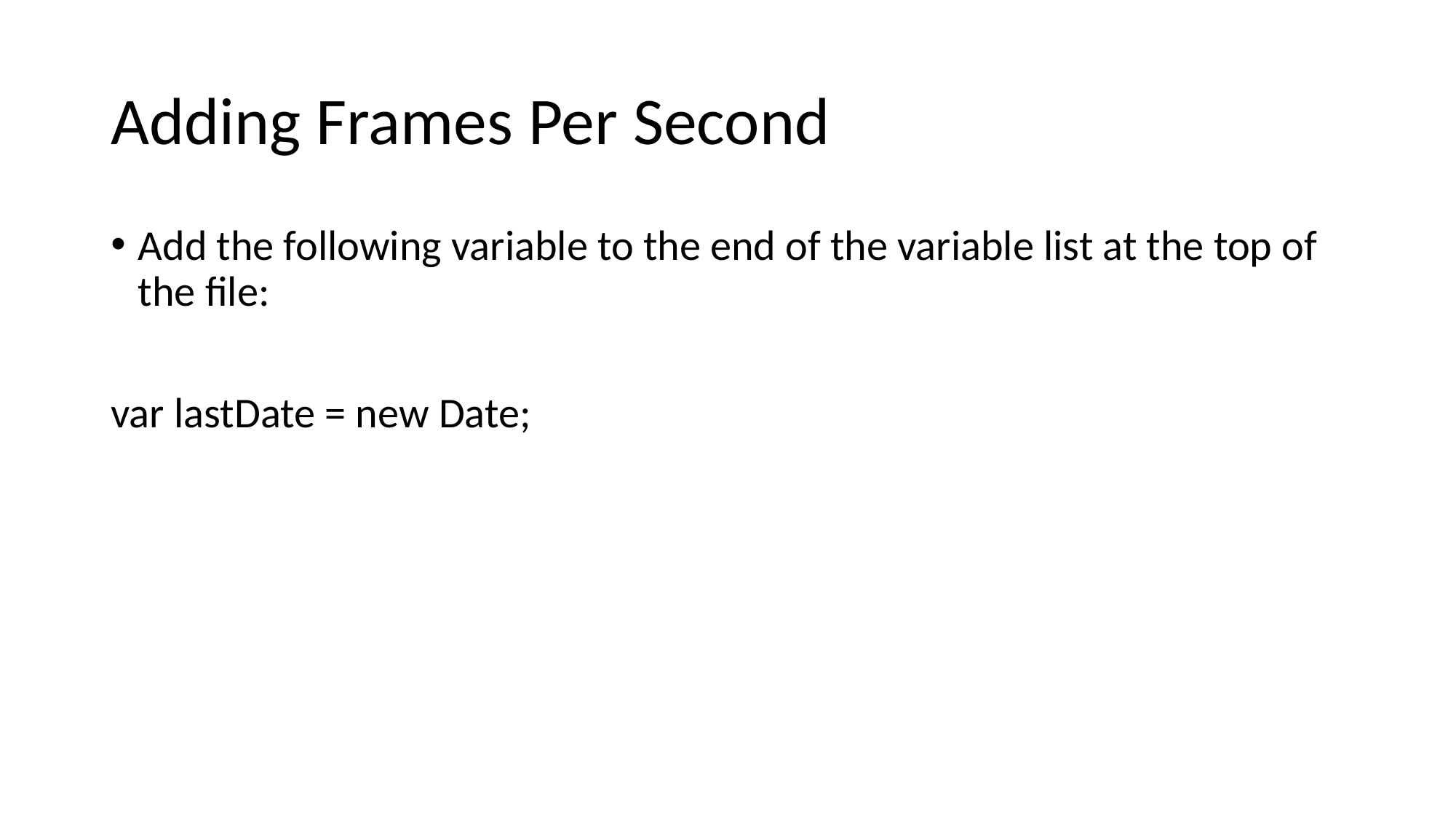

# Adding Frames Per Second
Add the following variable to the end of the variable list at the top of the file:

var lastDate = new Date;